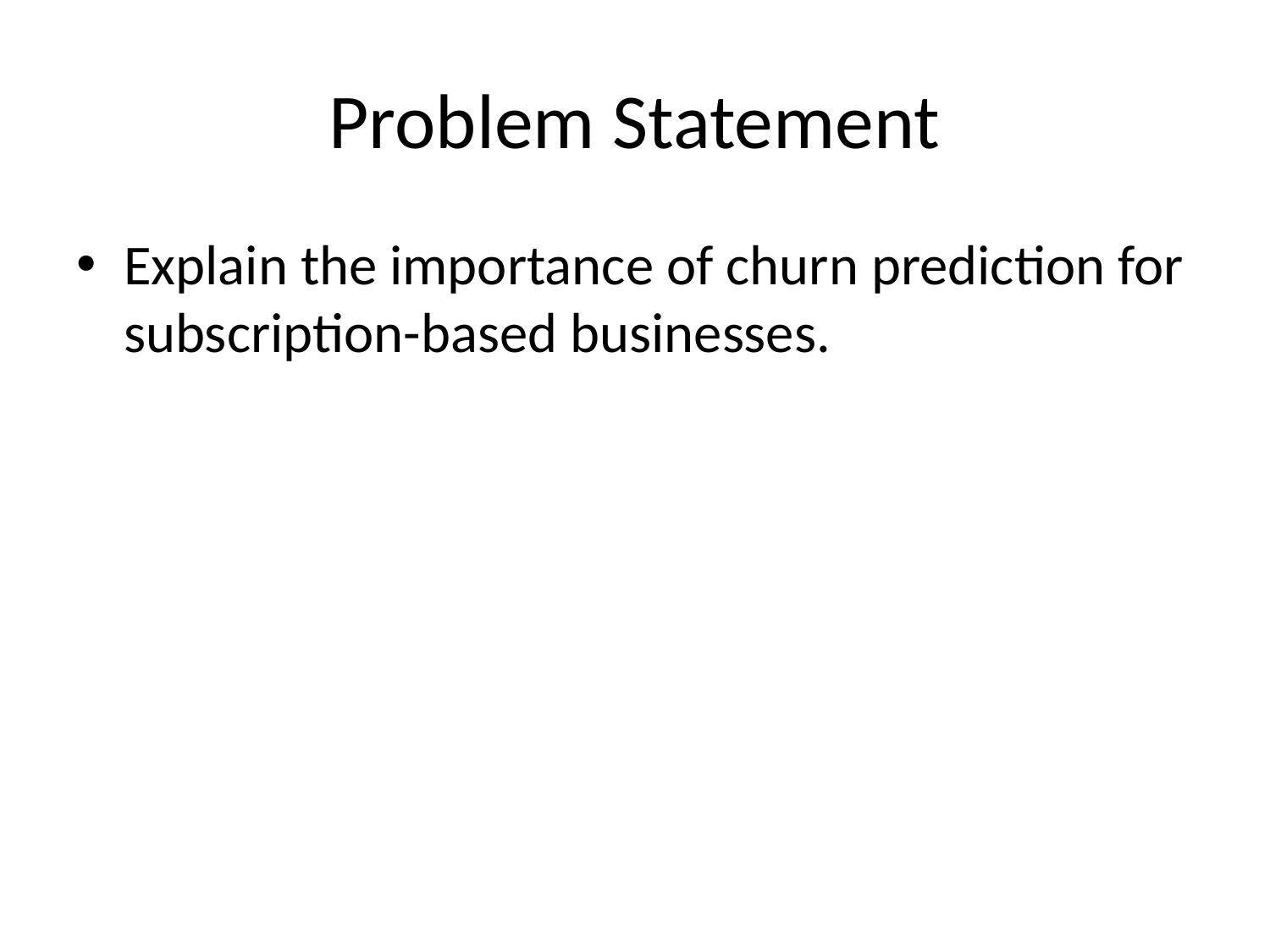

# Problem Statement
Explain the importance of churn prediction for subscription-based businesses.